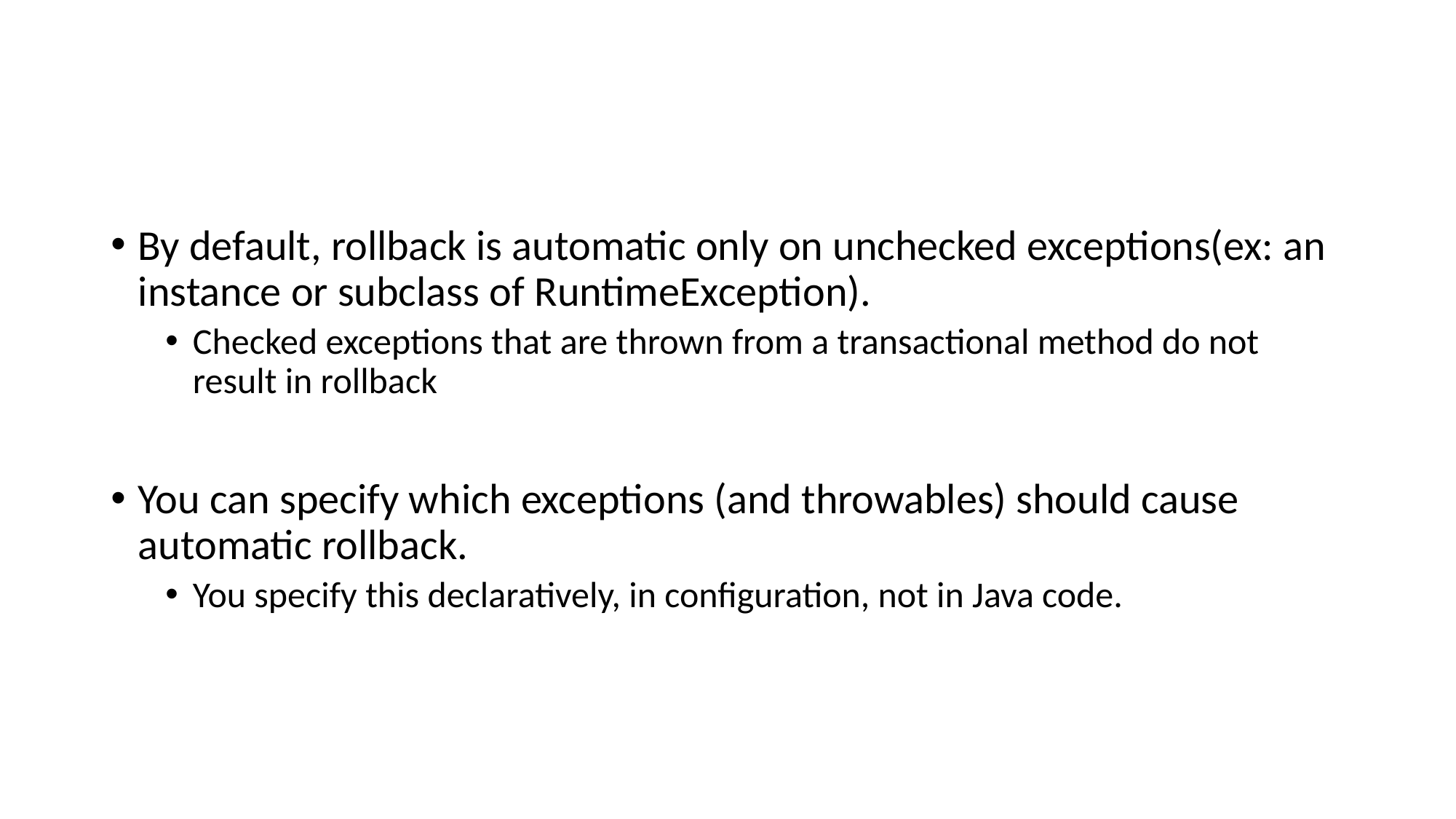

#
By default, rollback is automatic only on unchecked exceptions(ex: an instance or subclass of RuntimeException).
Checked exceptions that are thrown from a transactional method do not result in rollback

You can specify which exceptions (and throwables) should cause automatic rollback.
You specify this declaratively, in configuration, not in Java code.